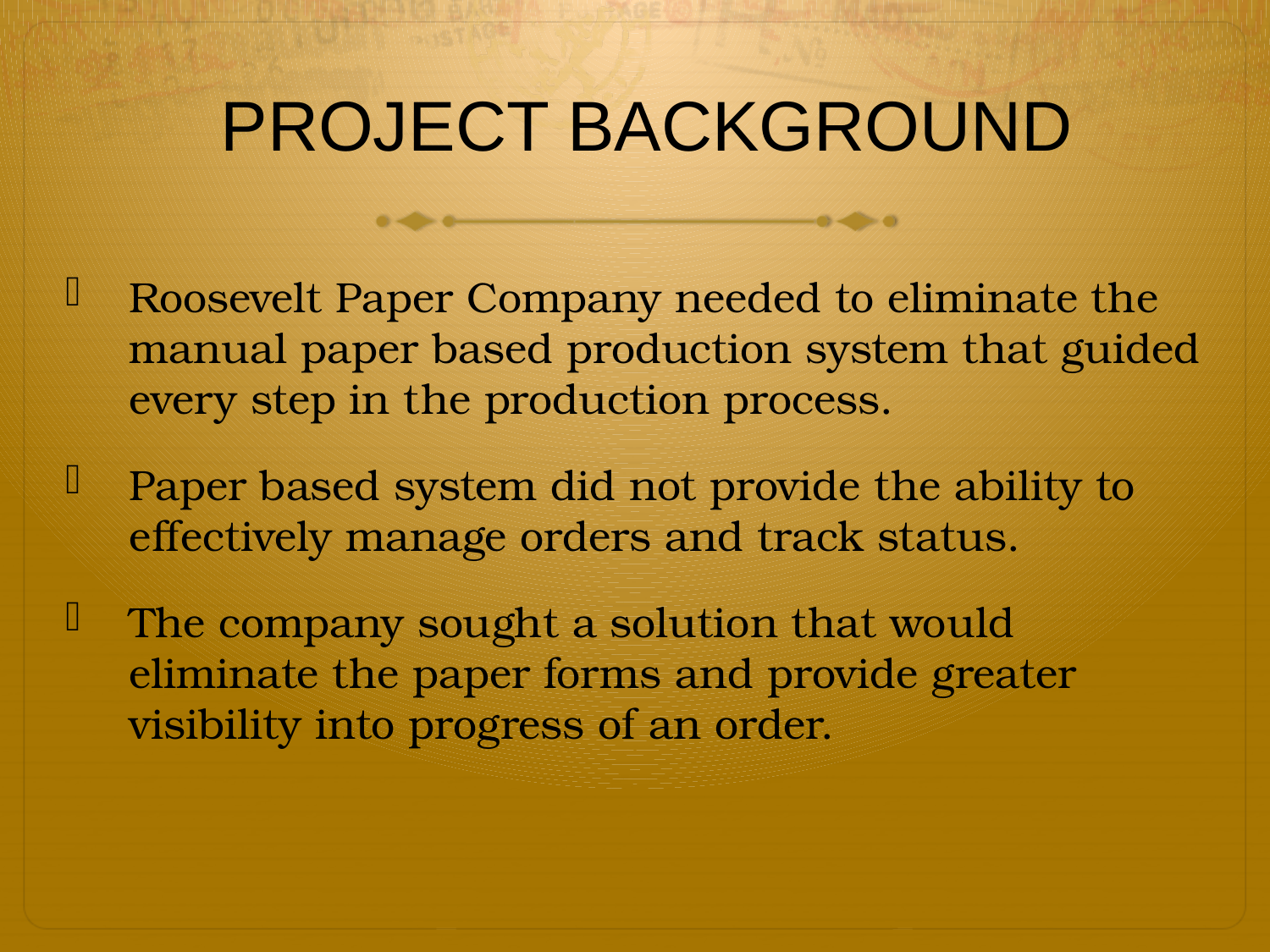

# PROJECT BACKGROUND
Roosevelt Paper Company needed to eliminate the manual paper based production system that guided every step in the production process.
Paper based system did not provide the ability to effectively manage orders and track status.
The company sought a solution that would eliminate the paper forms and provide greater visibility into progress of an order.